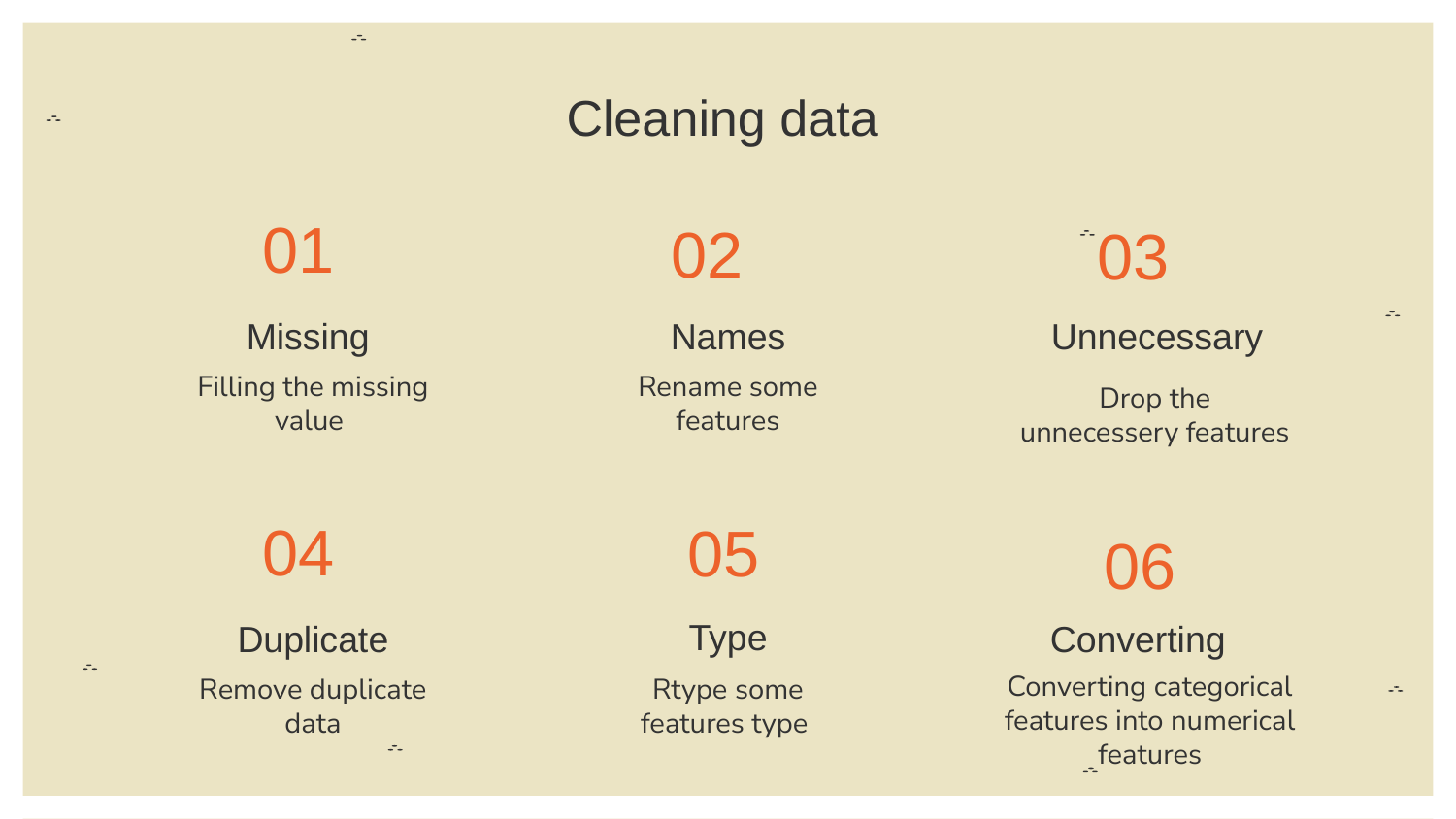

# Cleaning data
01
02
03
Missing
Names
Unnecessary
Filling the missing value
Rename some features
Drop the unnecessery features
04
05
06
Type
Duplicate
Converting
Remove duplicate data
Rtype some features type
Converting categorical features into numerical features